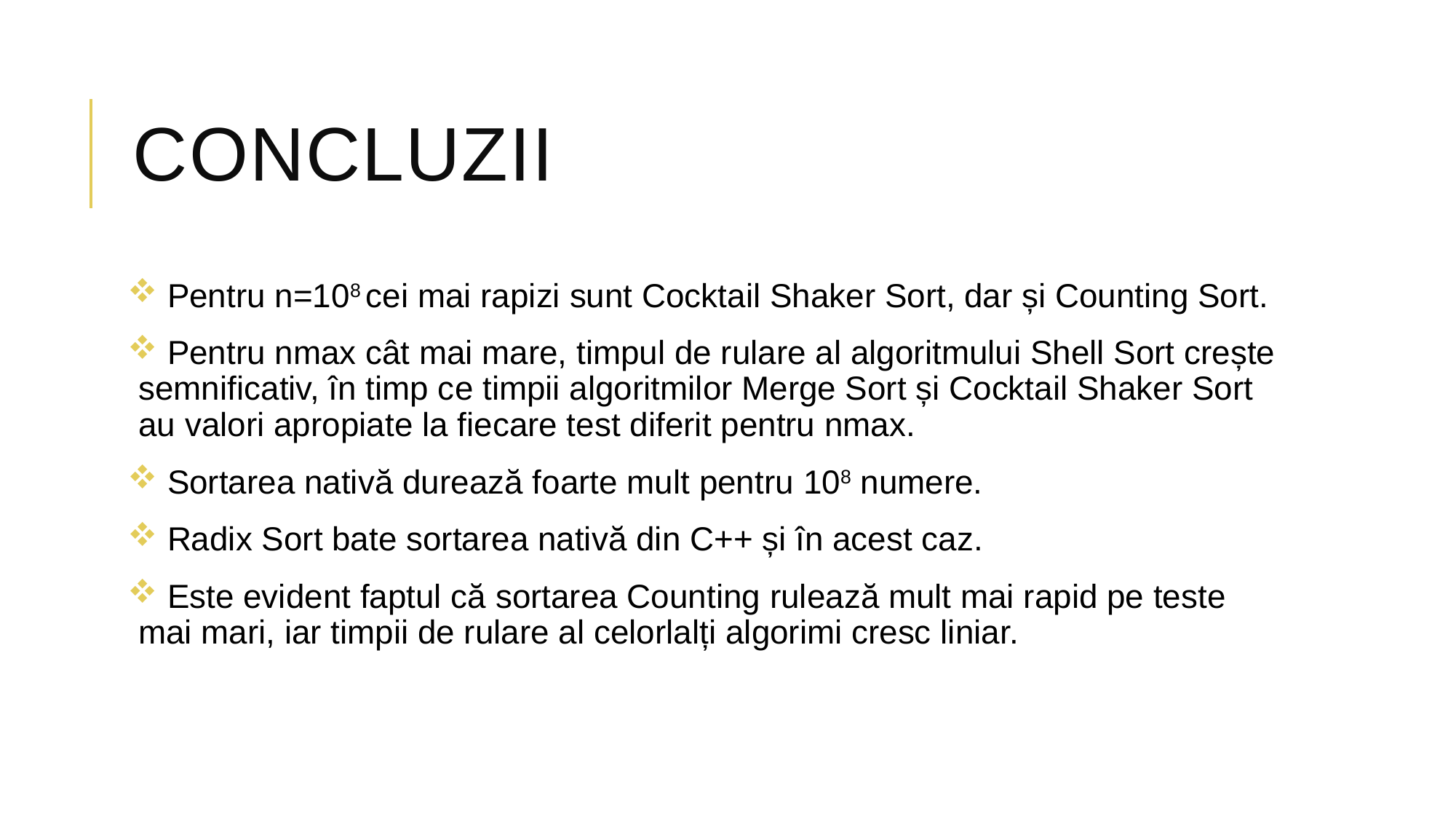

# concluzii
 Pentru n=108 cei mai rapizi sunt Cocktail Shaker Sort, dar și Counting Sort.
 Pentru nmax cât mai mare, timpul de rulare al algoritmului Shell Sort crește semnificativ, în timp ce timpii algoritmilor Merge Sort și Cocktail Shaker Sort au valori apropiate la fiecare test diferit pentru nmax.
 Sortarea nativă durează foarte mult pentru 108 numere.
 Radix Sort bate sortarea nativă din C++ și în acest caz.
 Este evident faptul că sortarea Counting rulează mult mai rapid pe teste mai mari, iar timpii de rulare al celorlalți algorimi cresc liniar.